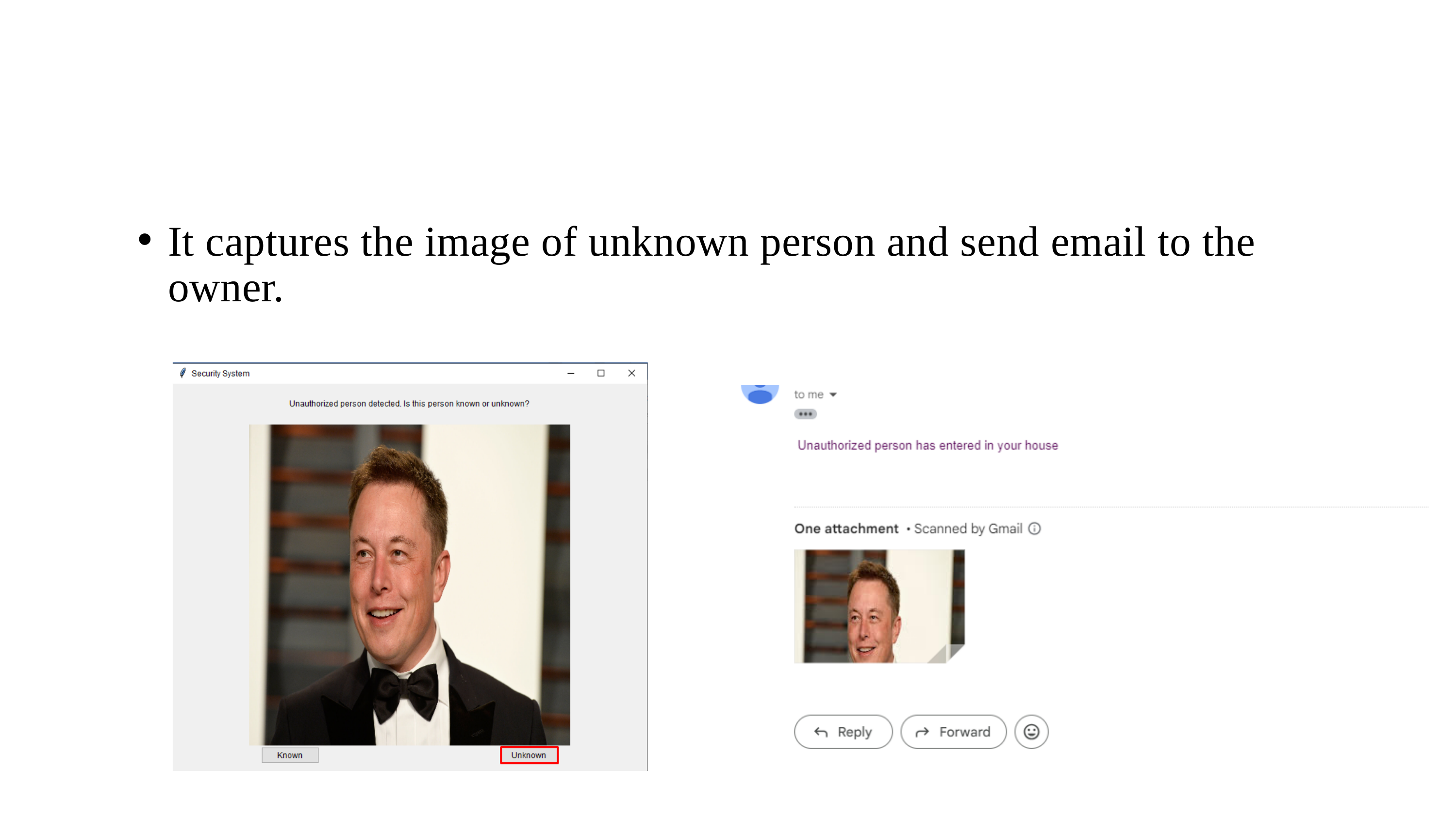

It captures the image of unknown person and send email to the owner.